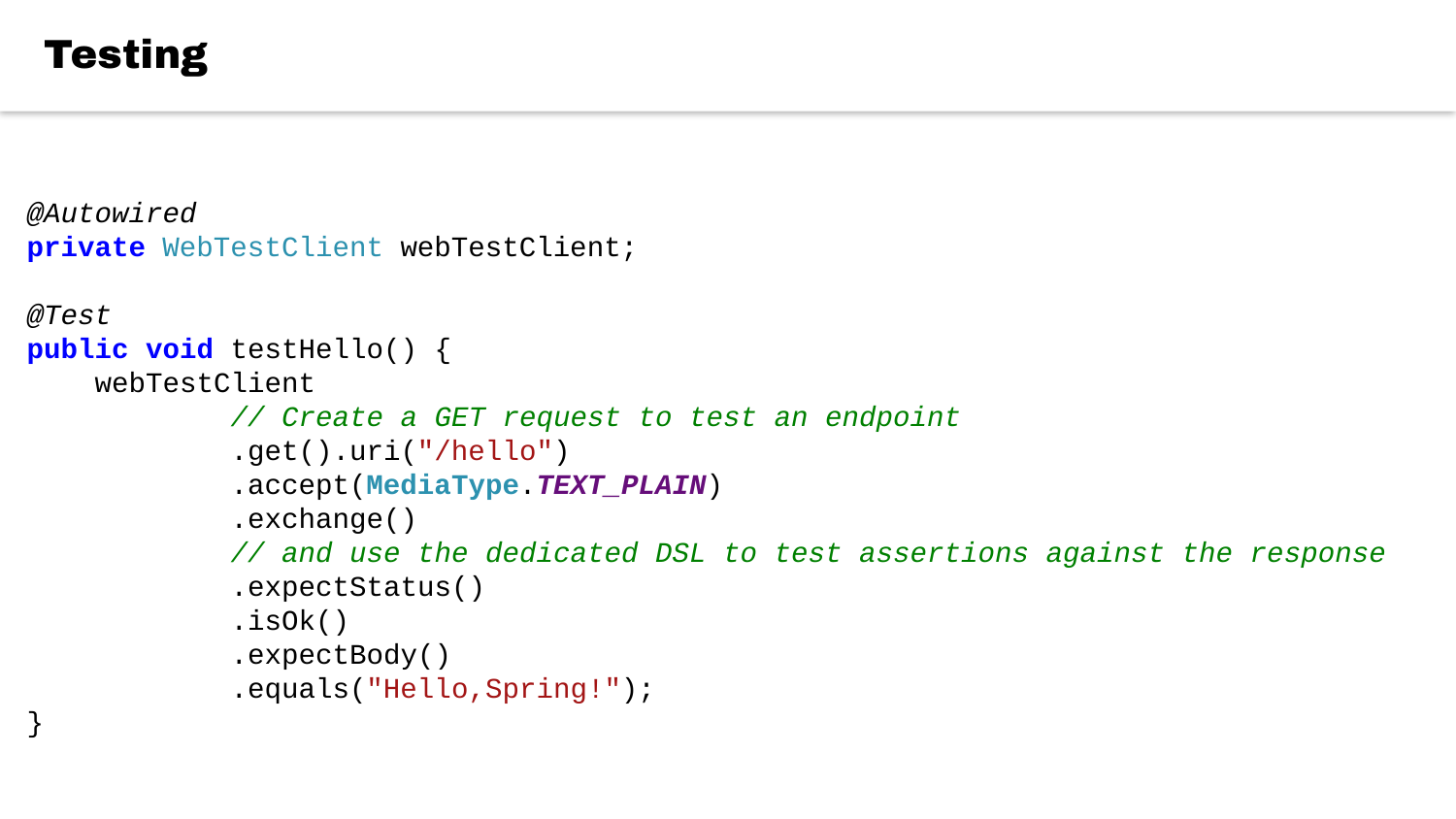

Testing

@Autowired
private WebTestClient webTestClient;

@Test
public void testHello() {
    webTestClient
            // Create a GET request to test an endpoint
            .get().uri("/hello")
            .accept(MediaType.TEXT_PLAIN)
            .exchange()
            // and use the dedicated DSL to test assertions against the response
            .expectStatus()
            .isOk()
            .expectBody()
            .equals("Hello,Spring!");
}